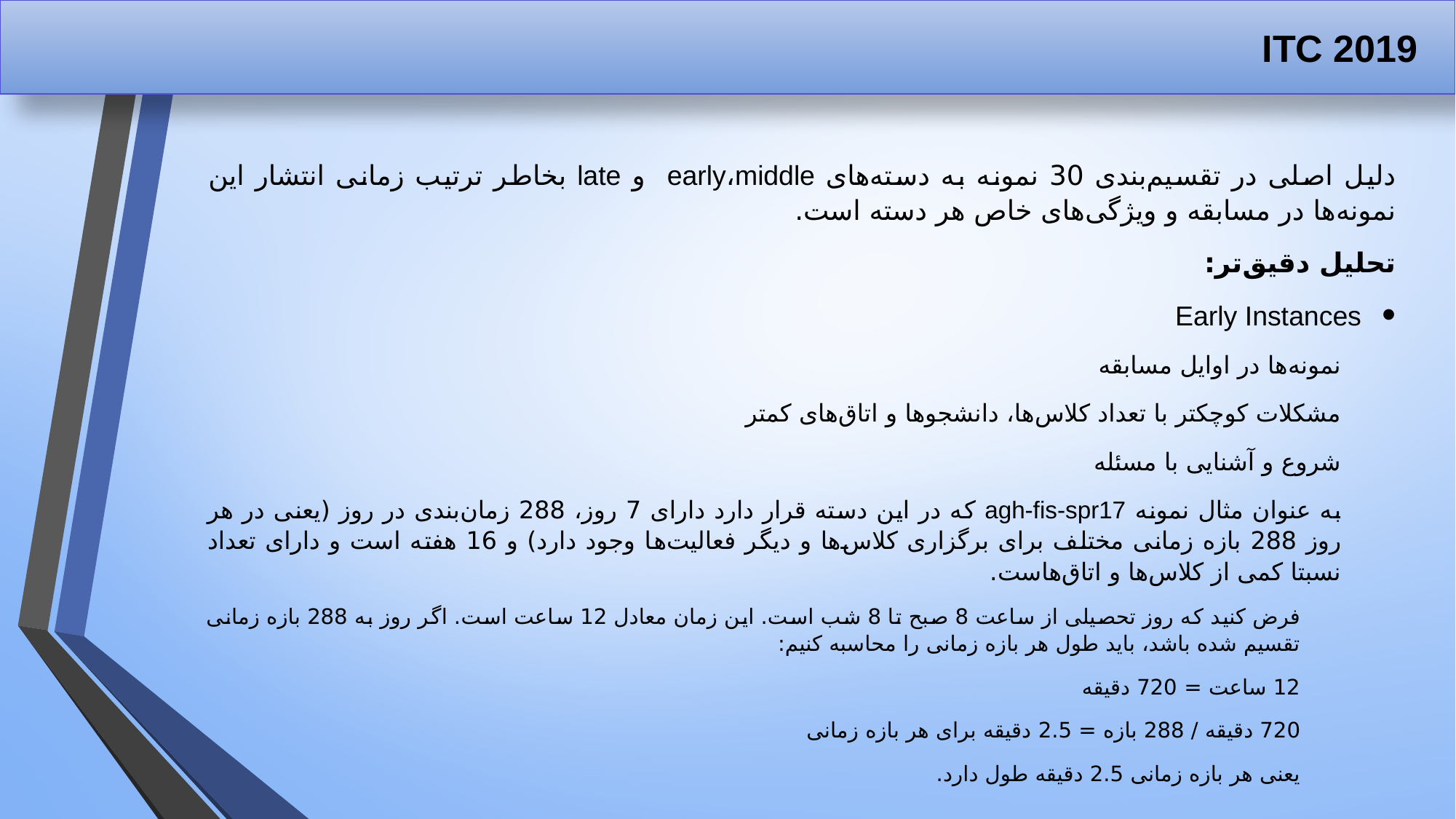

# ITC 2019
دلیل اصلی در تقسیم‌بندی 30 نمونه به دسته‌های early،middle  و late بخاطر ترتیب زمانی انتشار این نمونه‌ها در مسابقه و ویژگی‌های خاص هر دسته است.
تحلیل دقیق‌تر:
Early Instances
نمونه‌ها در اوایل مسابقه
مشکلات کوچکتر با تعداد کلاس‌ها، دانشجوها و اتاق‌های کمتر
شروع و آشنایی با مسئله
به عنوان مثال نمونه agh-fis-spr17 که در این دسته قرار دارد دارای 7 روز، 288 زمان‌بندی در روز (یعنی در هر روز 288 بازه زمانی مختلف برای برگزاری کلاس‌ها و دیگر فعالیت‌ها وجود دارد) و 16 هفته است و دارای تعداد نسبتا کمی از کلاس‌ها و اتاق‌هاست.
فرض کنید که روز تحصیلی از ساعت 8 صبح تا 8 شب است. این زمان معادل 12 ساعت است. اگر روز به 288 بازه زمانی تقسیم شده باشد، باید طول هر بازه زمانی را محاسبه کنیم:
12 ساعت = 720 دقیقه
720 دقیقه / 288 بازه = 2.5 دقیقه برای هر بازه زمانی
یعنی هر بازه زمانی 2.5 دقیقه طول دارد.